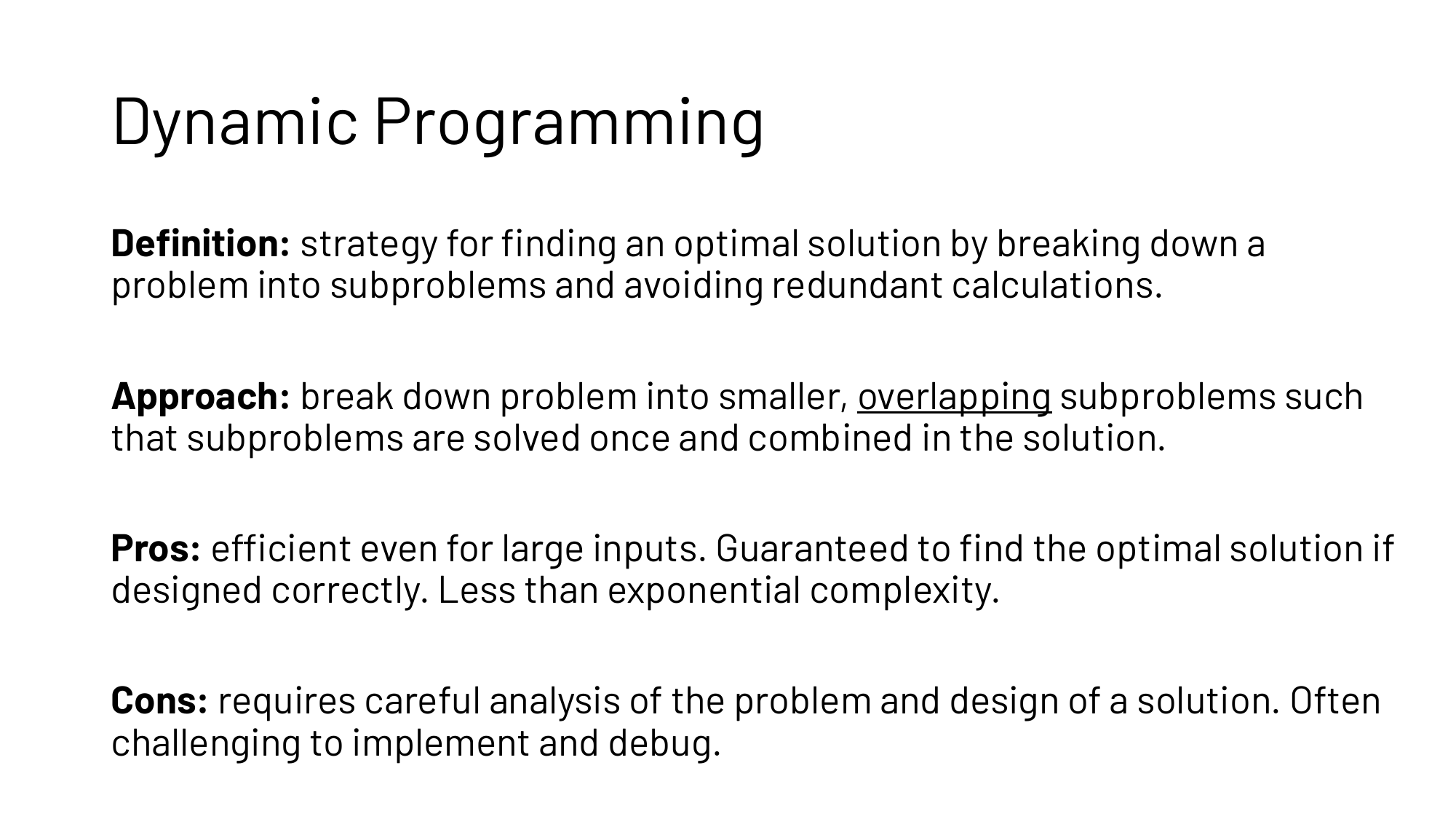

# Dynamic Programming
Definition: strategy for finding an optimal solution by breaking down a problem into subproblems and avoiding redundant calculations.

Approach: break down problem into smaller, overlapping subproblems such that subproblems are solved once and combined in the solution.

Pros: efficient even for large inputs. Guaranteed to find the optimal solution if designed correctly. Less than exponential complexity.

Cons: requires careful analysis of the problem and design of a solution. Often challenging to implement and debug.